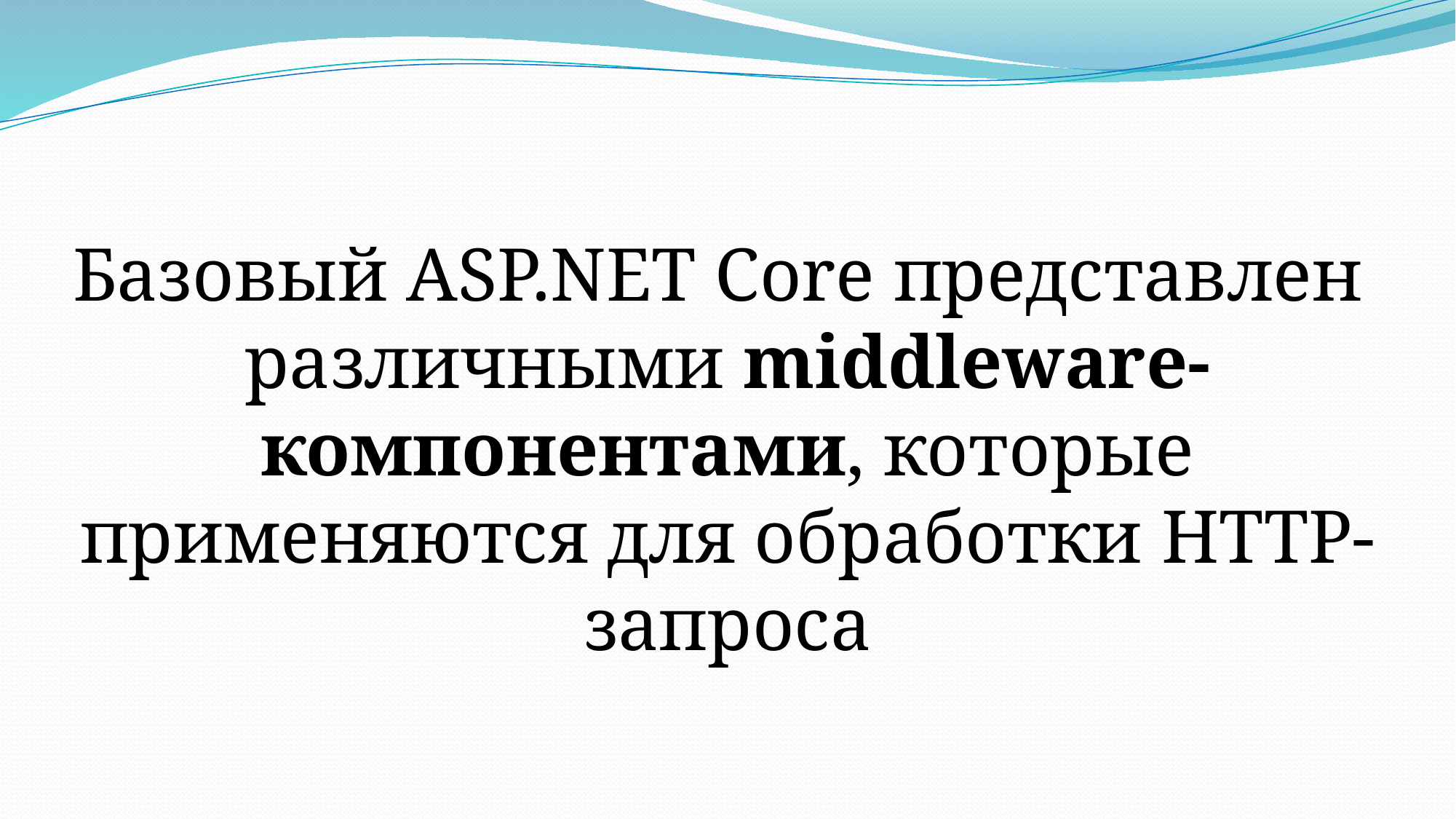

Базовый ASP.NET Core представлен
различными middleware-компонентами, которые применяются для обработки HTTP-запроса